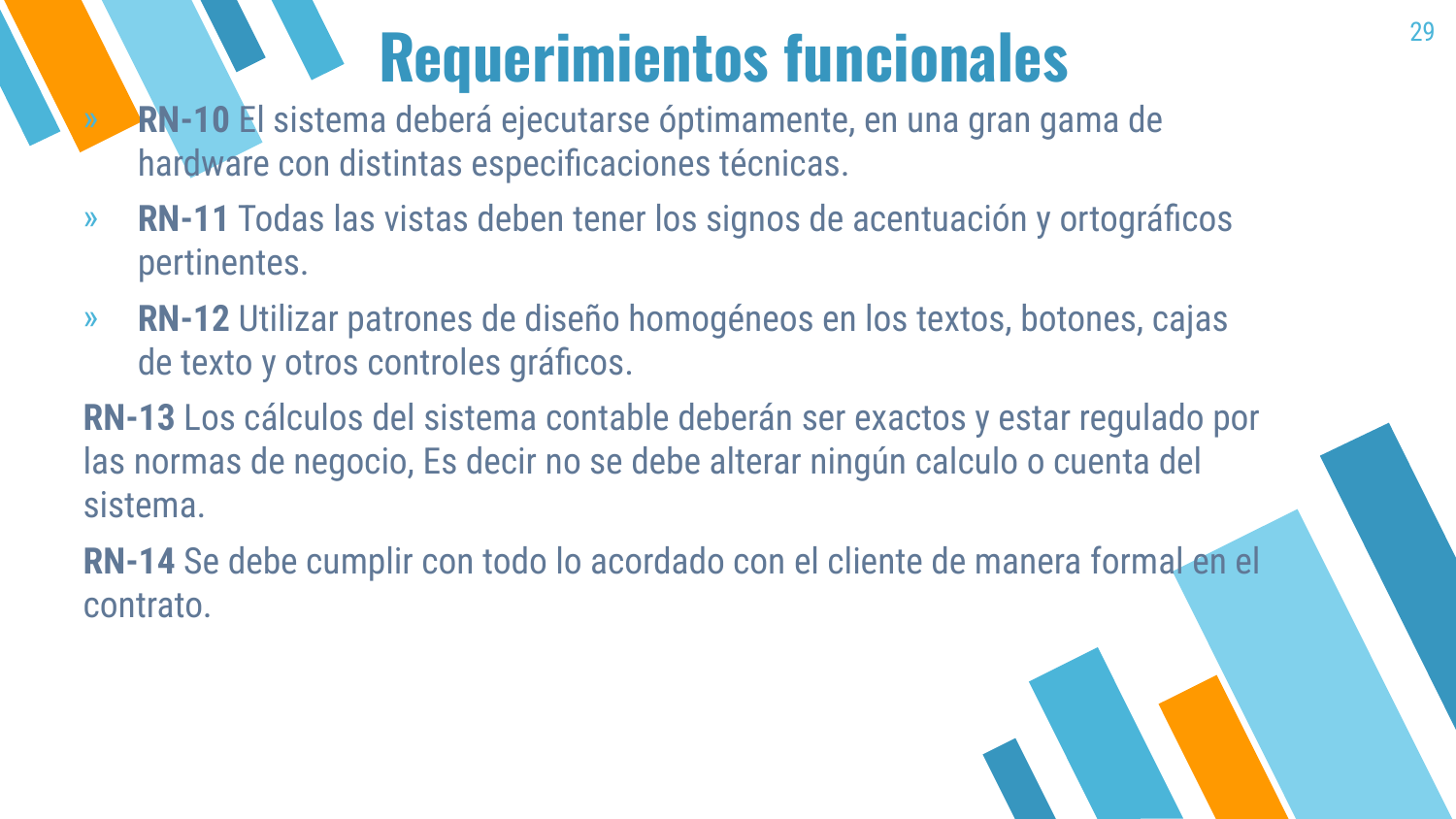

Requerimientos funcionales
29
RN-10 El sistema deberá ejecutarse óptimamente, en una gran gama de hardware con distintas especificaciones técnicas.
RN-11 Todas las vistas deben tener los signos de acentuación y ortográficos pertinentes.
RN-12 Utilizar patrones de diseño homogéneos en los textos, botones, cajas de texto y otros controles gráficos.
RN-13 Los cálculos del sistema contable deberán ser exactos y estar regulado por las normas de negocio, Es decir no se debe alterar ningún calculo o cuenta del sistema.
RN-14 Se debe cumplir con todo lo acordado con el cliente de manera formal en el contrato.